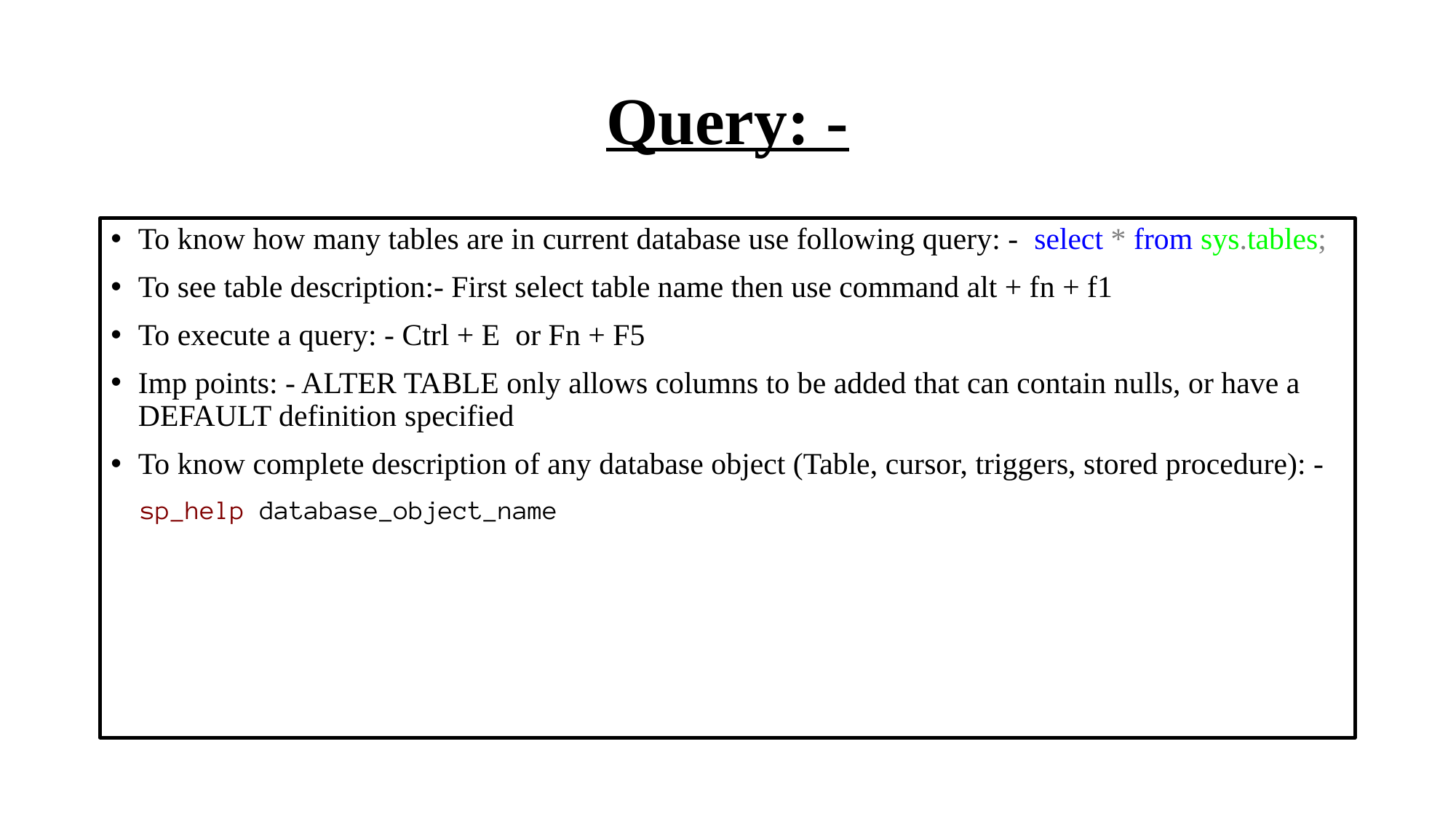

# Query: -
To know how many tables are in current database use following query: -  select * from sys.tables;
To see table description:- First select table name then use command alt + fn + f1
To execute a query: - Ctrl + E  or Fn + F5
Imp points: - ALTER TABLE only allows columns to be added that can contain nulls, or have a DEFAULT definition specified
To know complete description of any database object (Table, cursor, triggers, stored procedure): -
  sp_help database_object_name